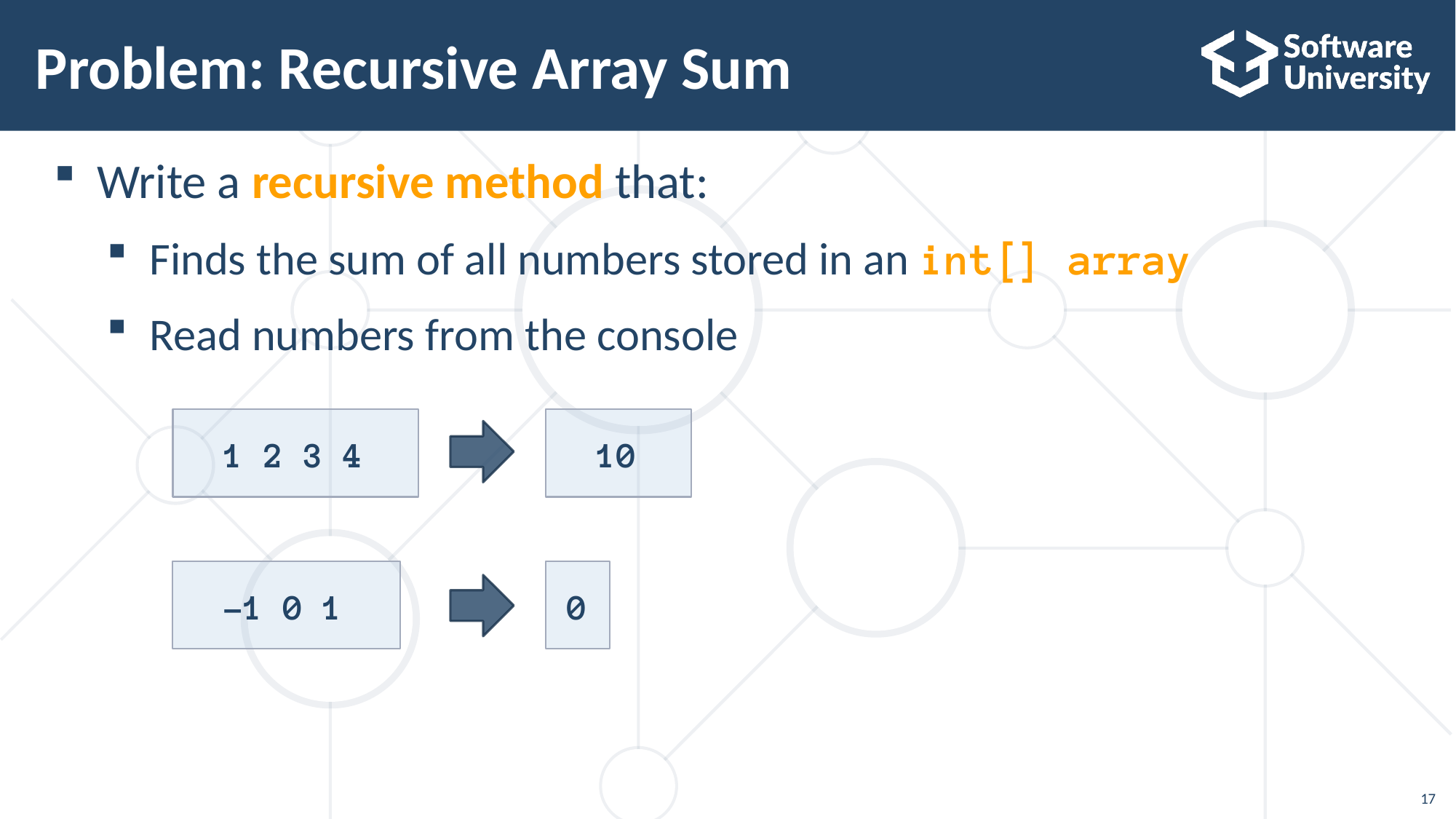

# Problem: Recursive Array Sum
Write a recursive method that:
Finds the sum of all numbers stored in an int[] array
Read numbers from the console
1 2 3 4
10

-1 0 1
0

17